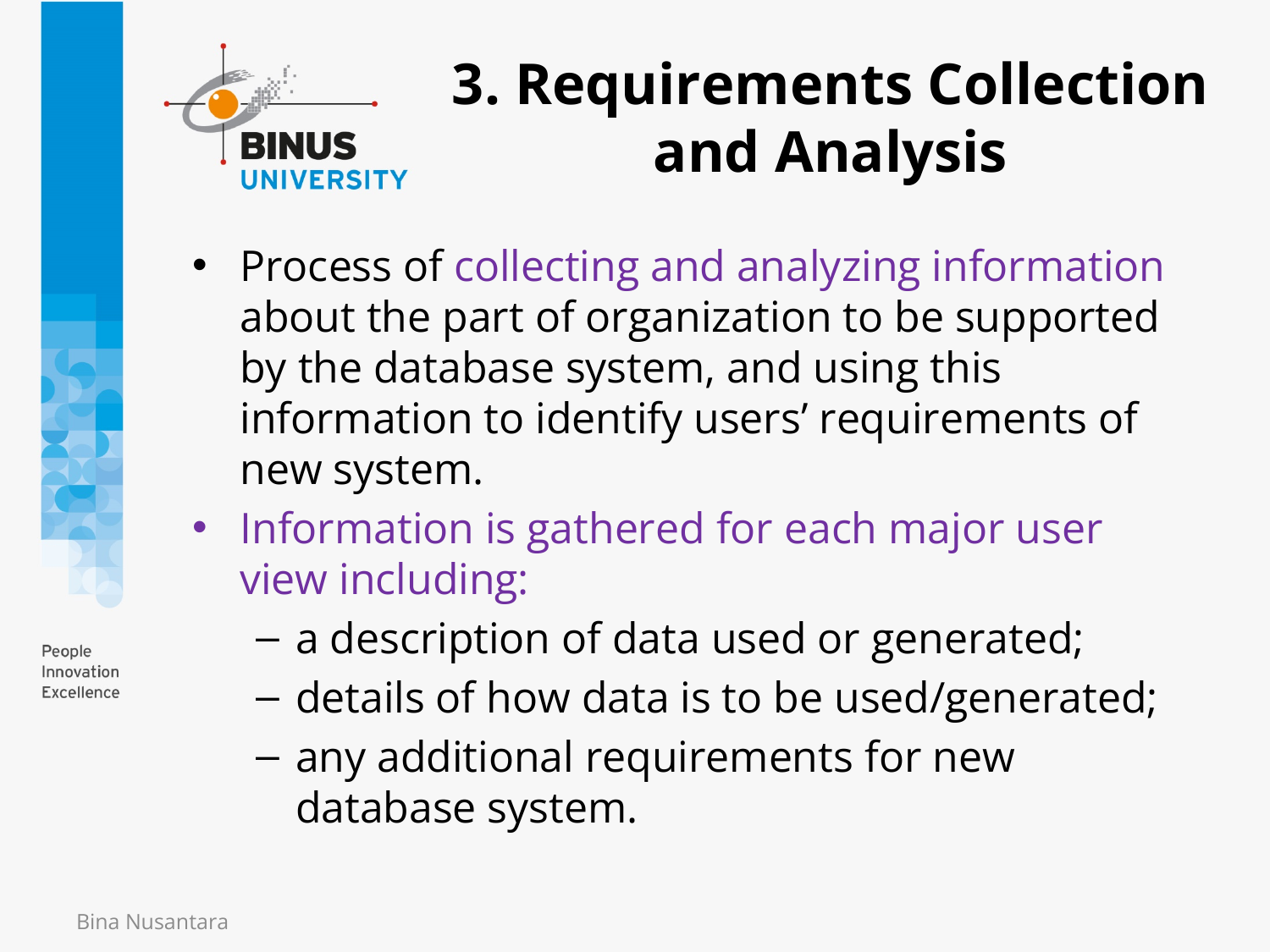

3. Requirements Collection and Analysis
Process of collecting and analyzing information about the part of organization to be supported by the database system, and using this information to identify users’ requirements of new system.
Information is gathered for each major user view including:
a description of data used or generated;
details of how data is to be used/generated;
any additional requirements for new database system.

Bina Nusantara